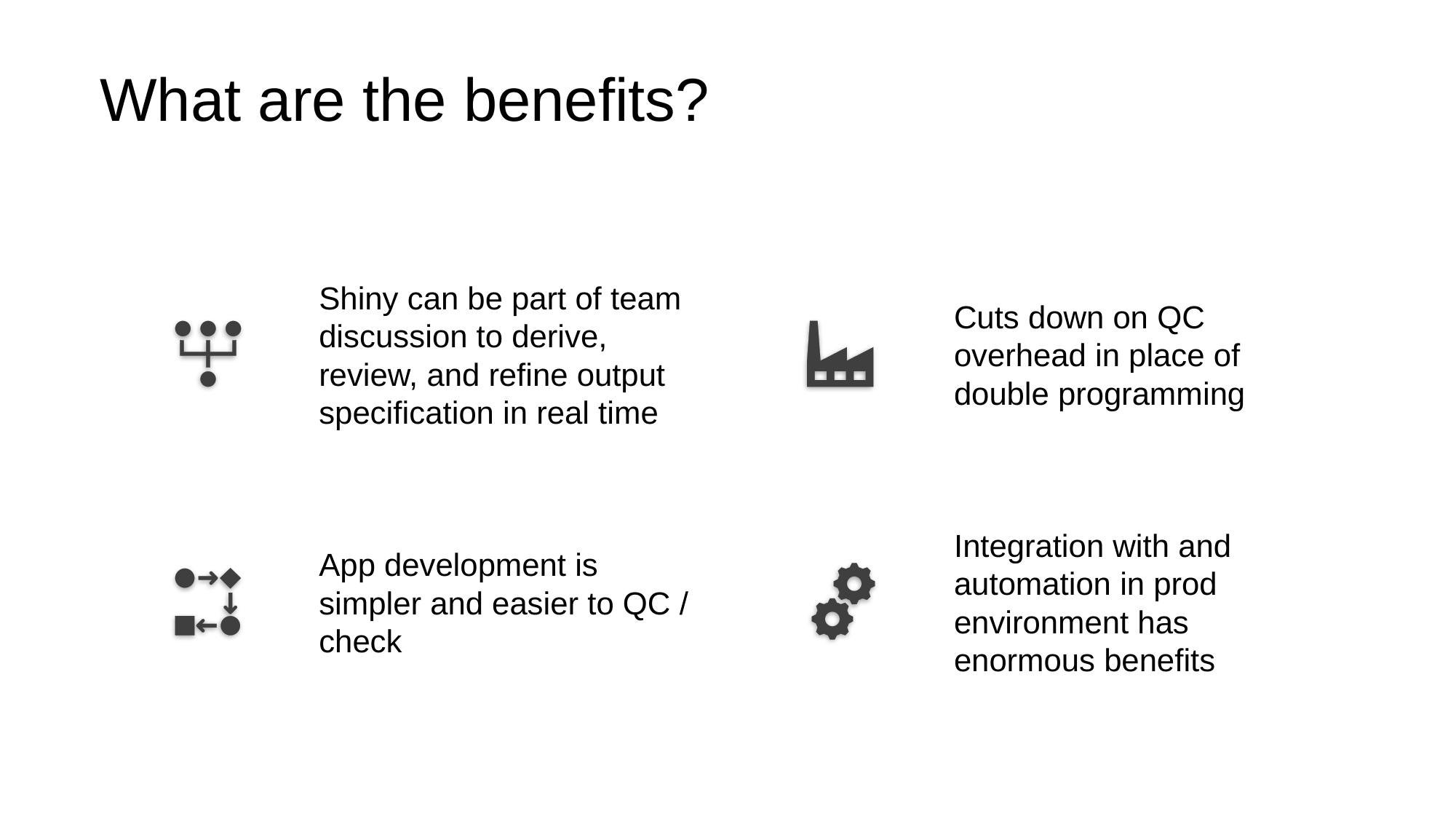

# What are the benefits?
Shiny can be part of team discussion to derive, review, and refine output specification in real time
Cuts down on QC overhead in place of double programming
App development is simpler and easier to QC / check
Integration with and automation in prod environment has enormous benefits